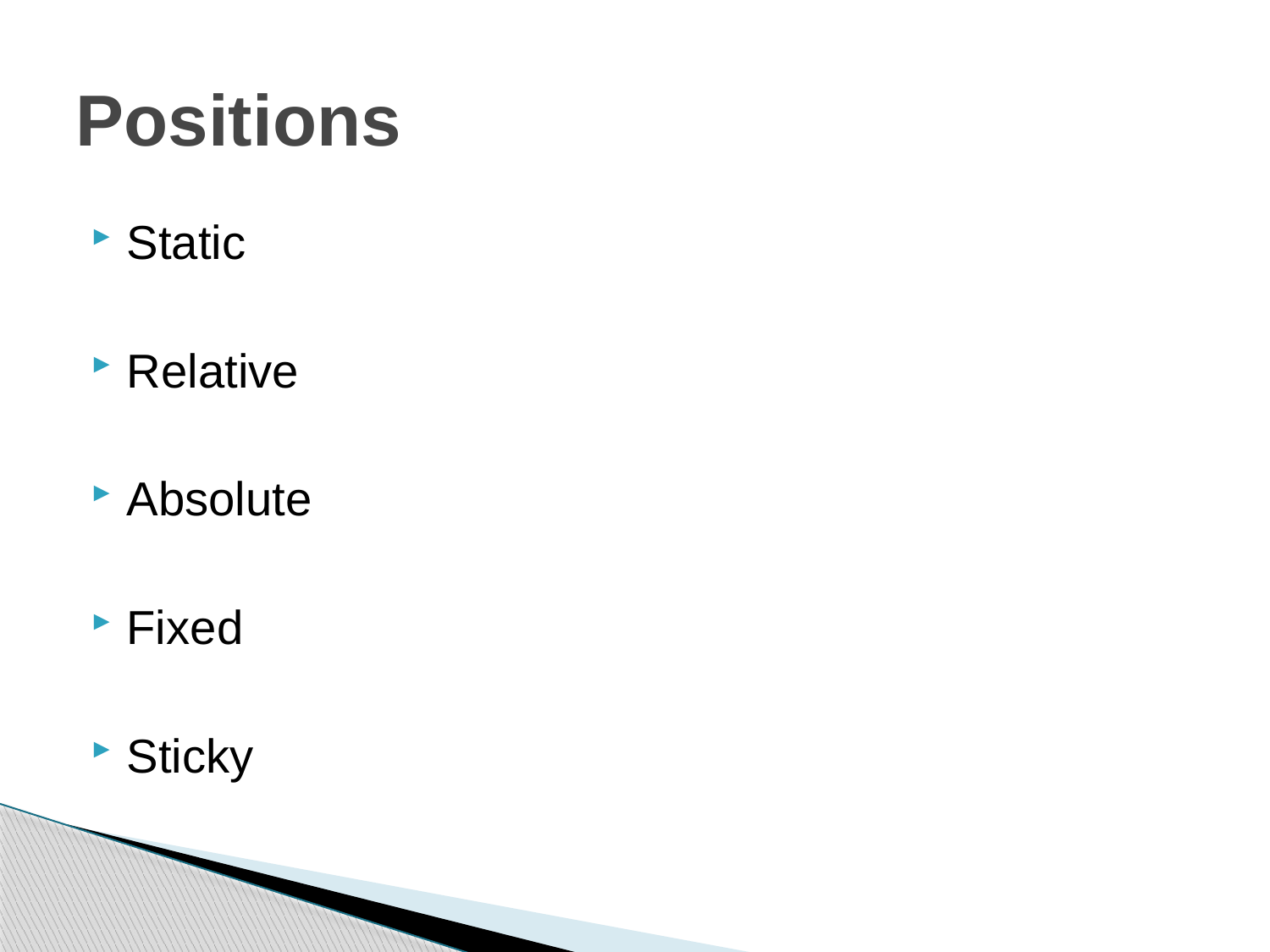

# Positions
Static

Relative

Absolute

Fixed

Sticky